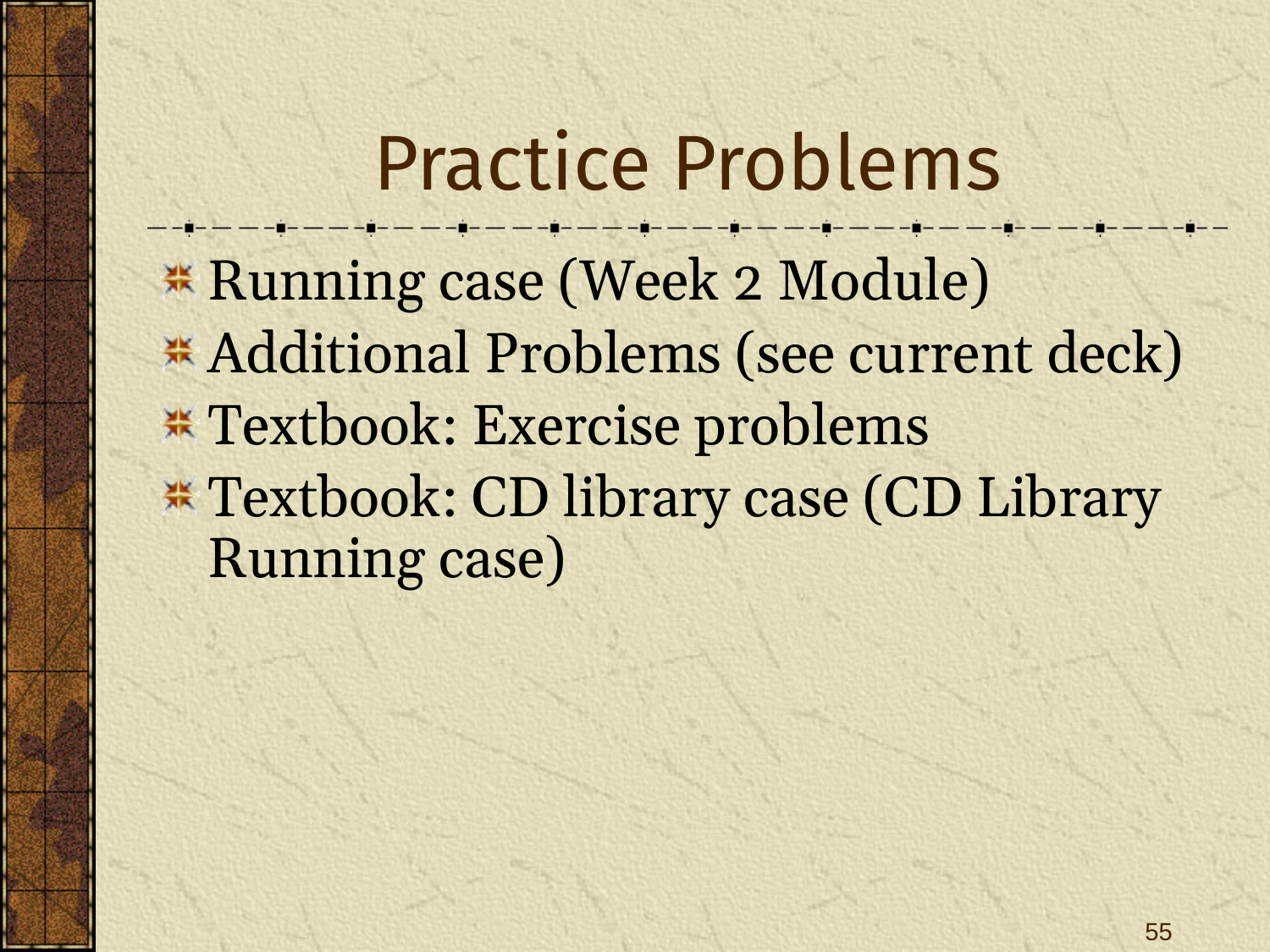

# Practice Problems
Running case (Week 2 Module)
Additional Problems (see current deck)
Textbook: Exercise problems
Textbook: CD library case (CD Library Running case)
55